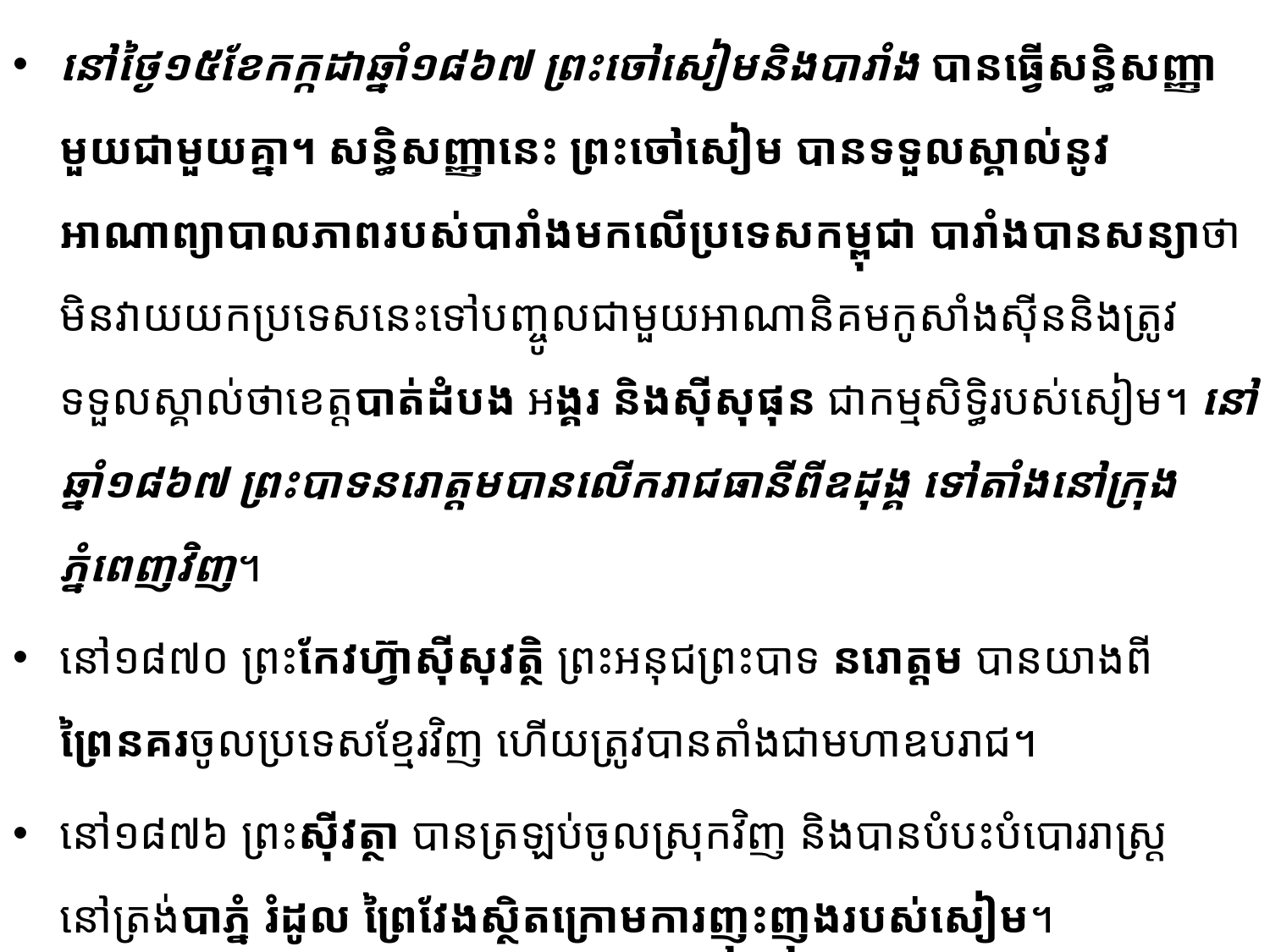

នៅថ្ងៃ១៥ខែកក្កដាឆ្នាំ១៨៦៧ ព្រះចៅសៀមនិងបារាំង បានធ្វើសន្ធិសញ្ញាមួយជាមួយគ្នា។ សន្ធិសញ្ញា​នេះ​ ព្រះចៅសៀម បានទទួលស្គាល់នូវអាណាព្យាបាលភាពរបស់បារាំងមកលើប្រទេសកម្ពុជា បារាំងបាន​សន្យា​ថាមិនវាយយកប្រទេសនេះទៅបញ្ចូលជាមួយអាណានិគមកូសាំងស៊ីននិងត្រូវទទួលស្គាល់ថាខេត្តបាត់ដំបង អង្គរ និងស៊ីសុផុន ជាកម្មសិទ្ធិរបស់សៀម។ នៅឆ្នាំ១៨៦៧ ព្រះបាទនរោត្តមបានលើករាជធានីពីឧដុង្គ ទៅតាំង​នៅ​ក្រុង​ភ្នំពេញវិញ។
នៅ១៨៧០ ព្រះកែវហ៊្វាស៊ីសុវត្ថិ ព្រះអនុជព្រះបាទ នរោត្តម បានយាងពីព្រៃនគរចូលប្រទេសខ្មែរវិញ ហើយត្រូវបានតាំងជាមហាឧបរាជ។
នៅ១៨៧៦ ព្រះស៊ីវត្ថា បានត្រឡប់ចូលស្រុកវិញ និងបានបំបះបំបោររាស្ត្រនៅត្រង់បាភ្នំ រំដូល ព្រៃវែង​ស្ថិតក្រោមការញុះញុងរបស់សៀម។